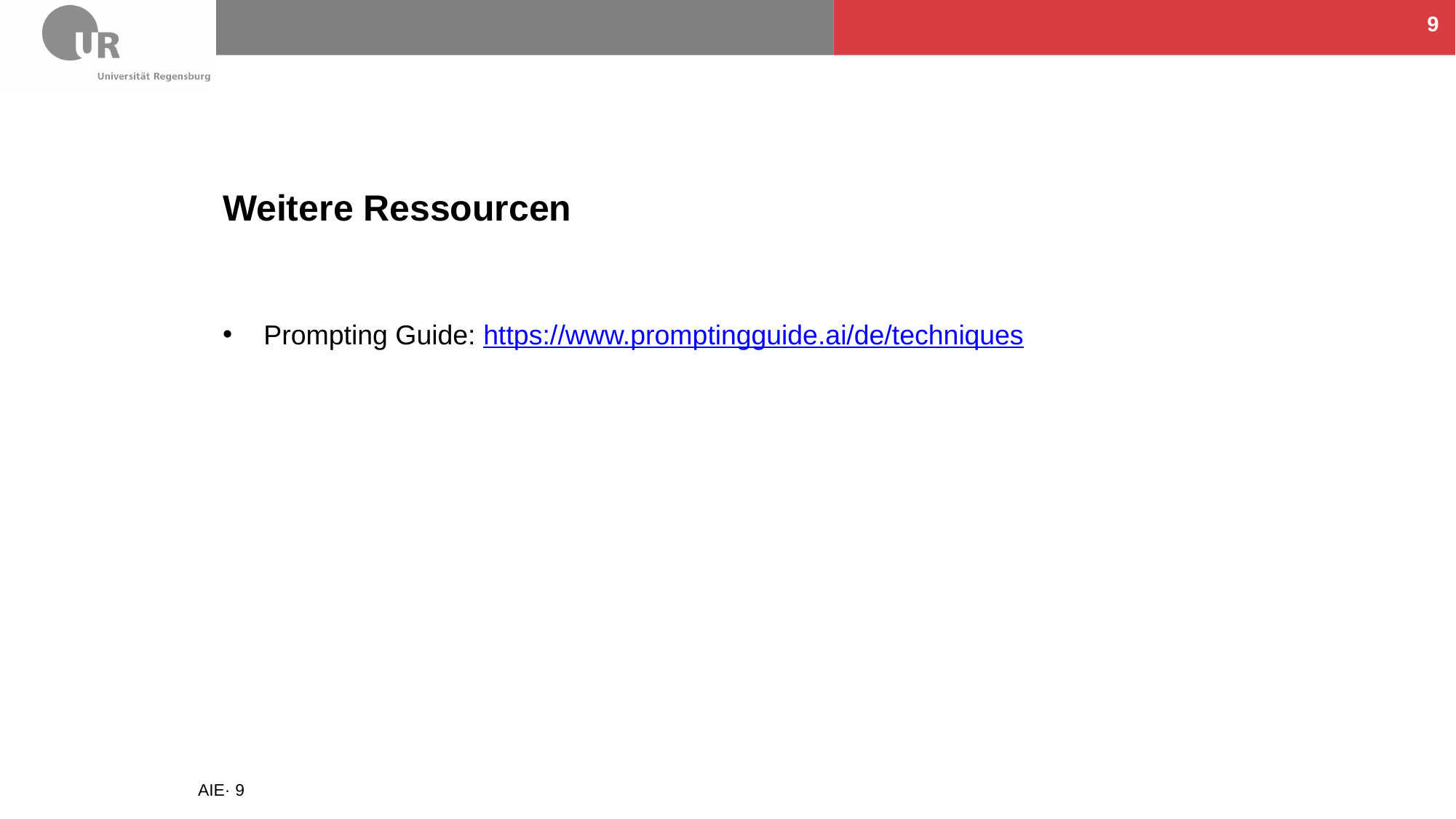

9
# Weitere Ressourcen
Prompting Guide: https://www.promptingguide.ai/de/techniques